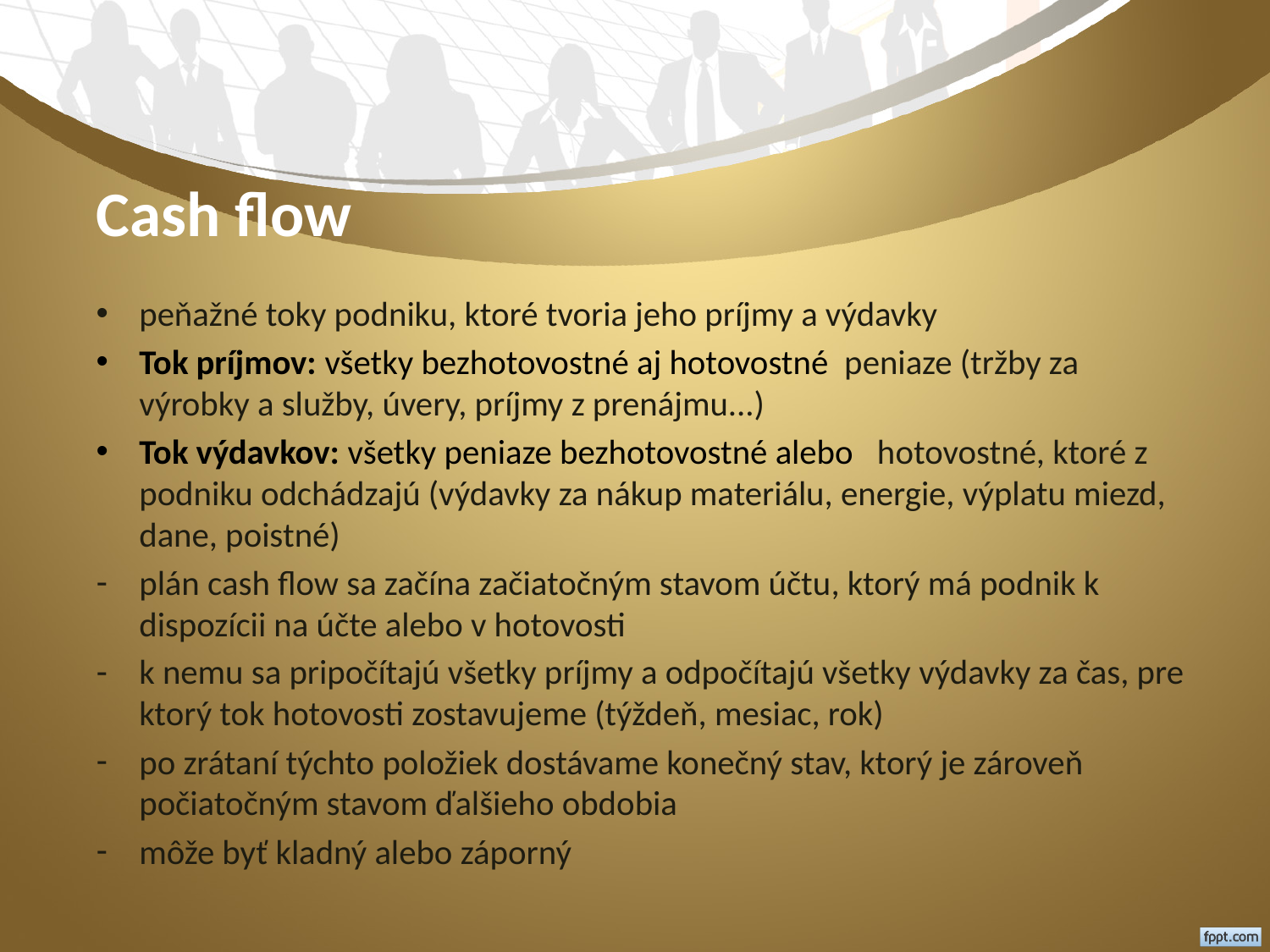

# Cash flow
peňažné toky podniku, ktoré tvoria jeho príjmy a výdavky
Tok príjmov: všetky bezhotovostné aj hotovostné  peniaze (tržby za výrobky a služby, úvery, príjmy z prenájmu...)
Tok výdavkov: všetky peniaze bezhotovostné alebo   hotovostné, ktoré z podniku odchádzajú (výdavky za nákup materiálu, energie, výplatu miezd, dane, poistné)
plán cash flow sa začína začiatočným stavom účtu, ktorý má podnik k dispozícii na účte alebo v hotovosti
k nemu sa pripočítajú všetky príjmy a odpočítajú všetky výdavky za čas, pre ktorý tok hotovosti zostavujeme (týždeň, mesiac, rok)
po zrátaní týchto položiek dostávame konečný stav, ktorý je zároveň počiatočným stavom ďalšieho obdobia
môže byť kladný alebo záporný